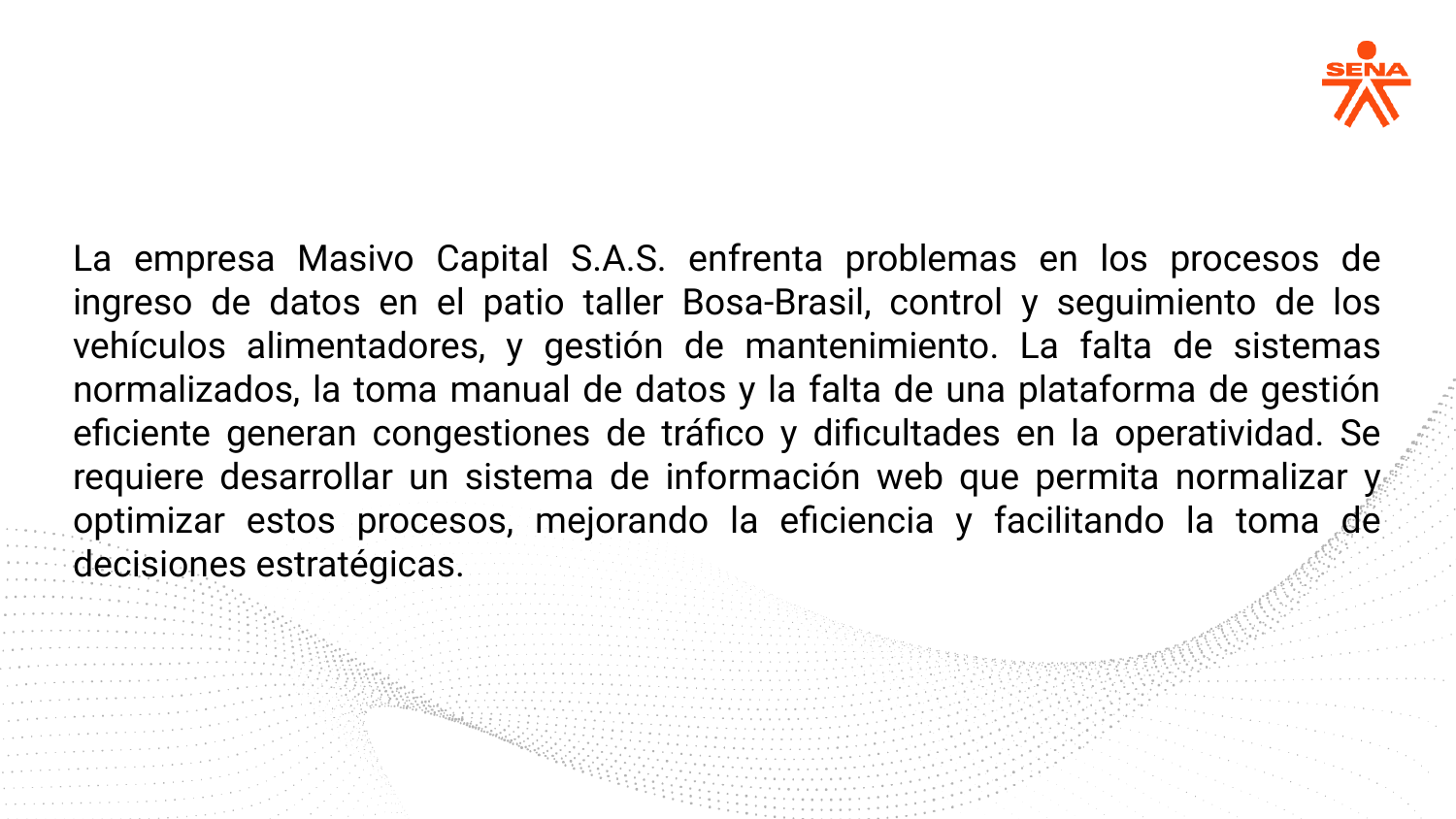

# La empresa Masivo Capital S.A.S. enfrenta problemas en los procesos de ingreso de datos en el patio taller Bosa-Brasil, control y seguimiento de los vehículos alimentadores, y gestión de mantenimiento. La falta de sistemas normalizados, la toma manual de datos y la falta de una plataforma de gestión eficiente generan congestiones de tráfico y dificultades en la operatividad. Se requiere desarrollar un sistema de información web que permita normalizar y optimizar estos procesos, mejorando la eficiencia y facilitando la toma de decisiones estratégicas.